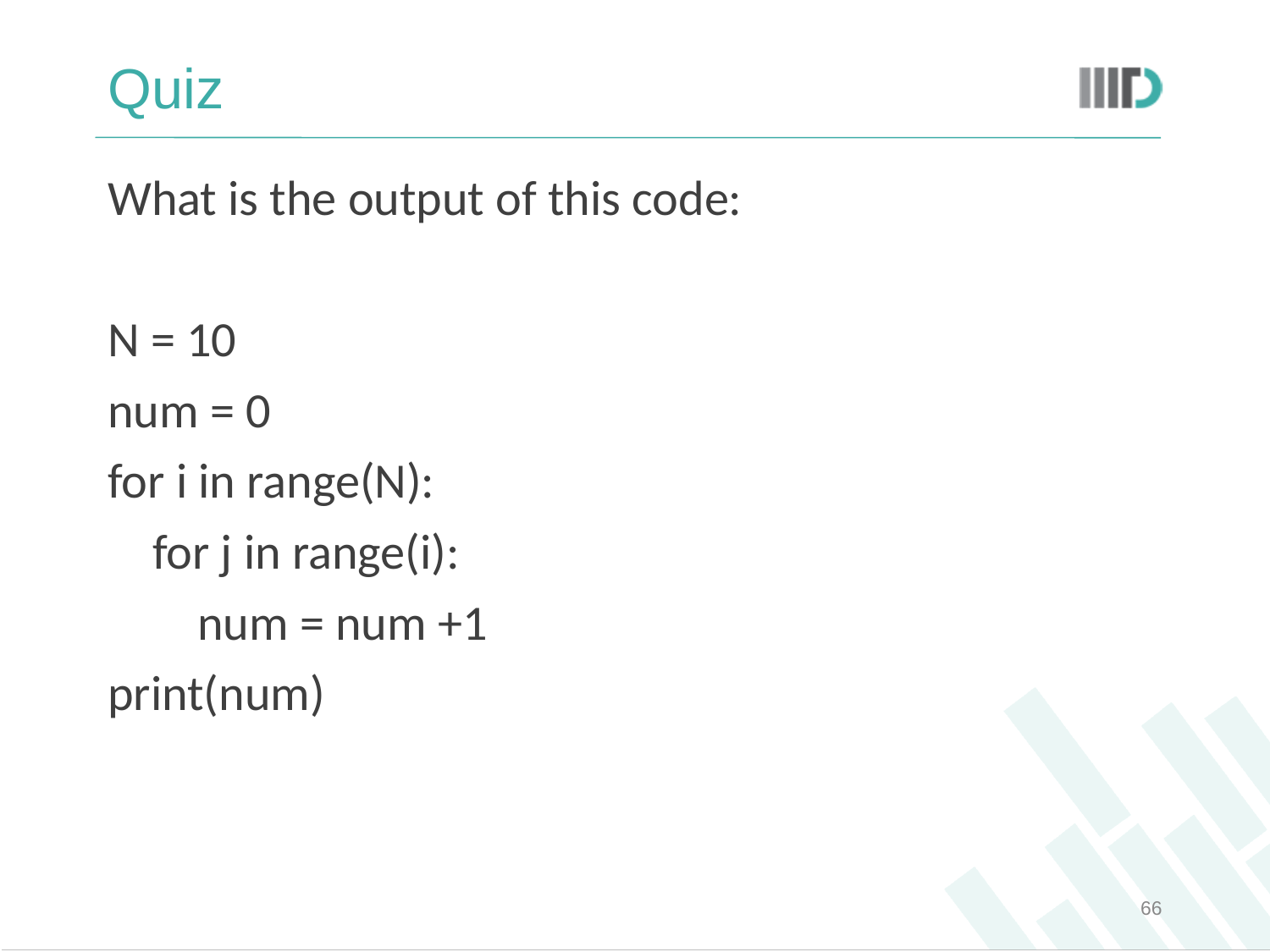

# Quiz
What is the output of this code:

N = 10
num = 0
for i in range(N):
    for j in range(i):
        num = num +1
print(num)

66